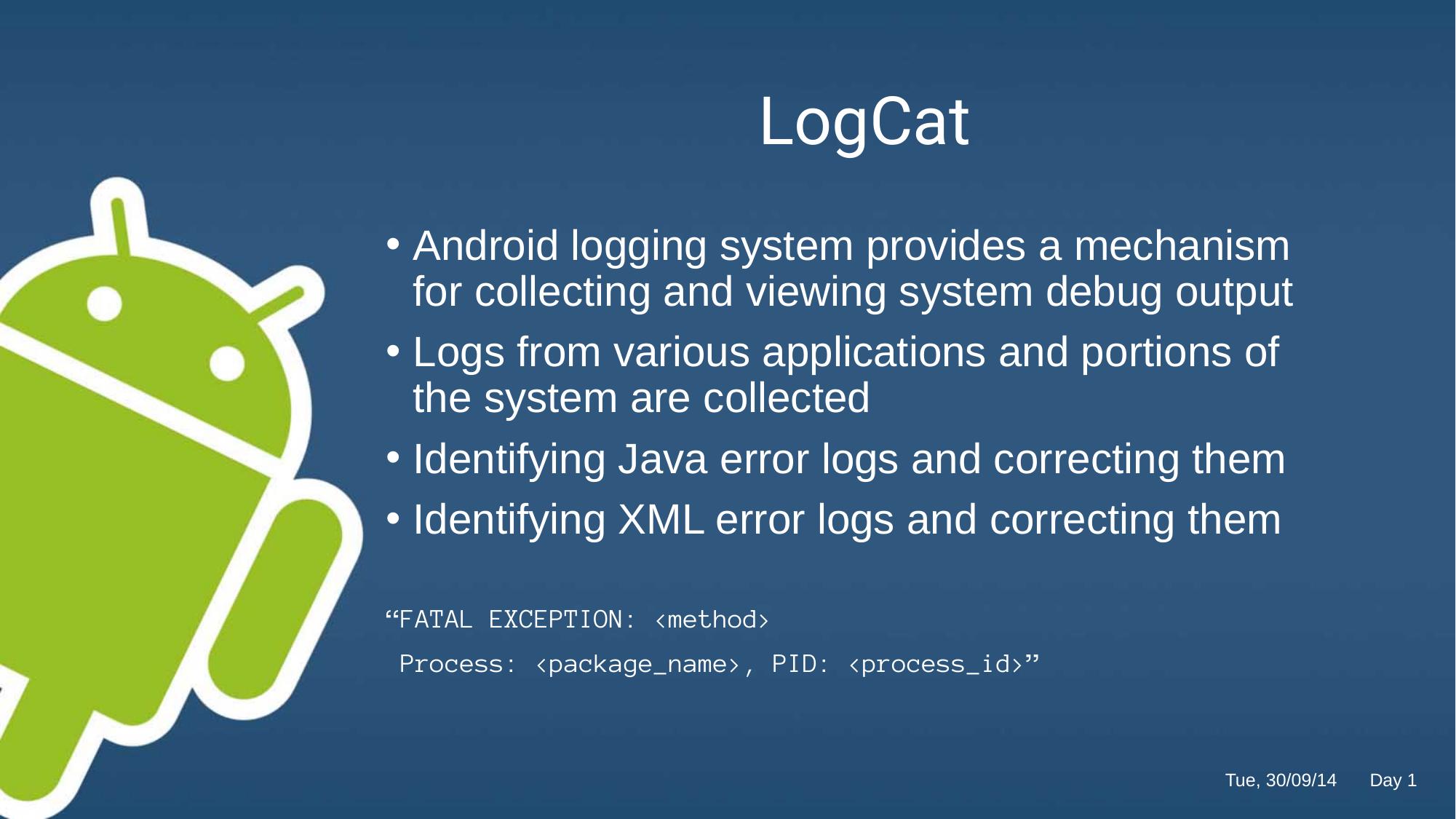

# LogCat
Android logging system provides a mechanism for collecting and viewing system debug output
Logs from various applications and portions of the system are collected
Identifying Java error logs and correcting them
Identifying XML error logs and correcting them
“FATAL EXCEPTION: <method>
 Process: <package_name>, PID: <process_id>”

Tue, 30/09/14
Day 1